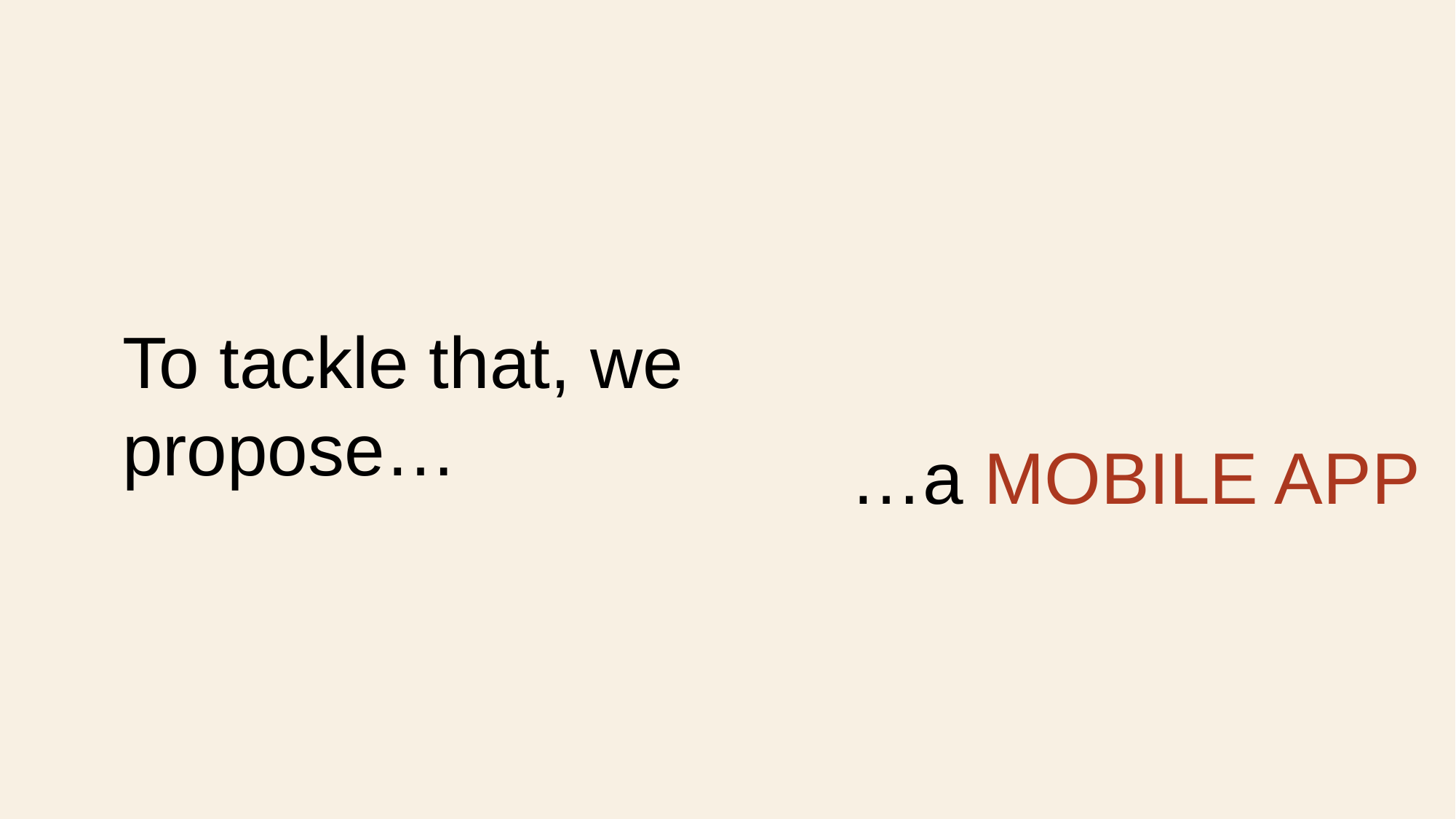

To tackle that, we propose…
…a MOBILE APP